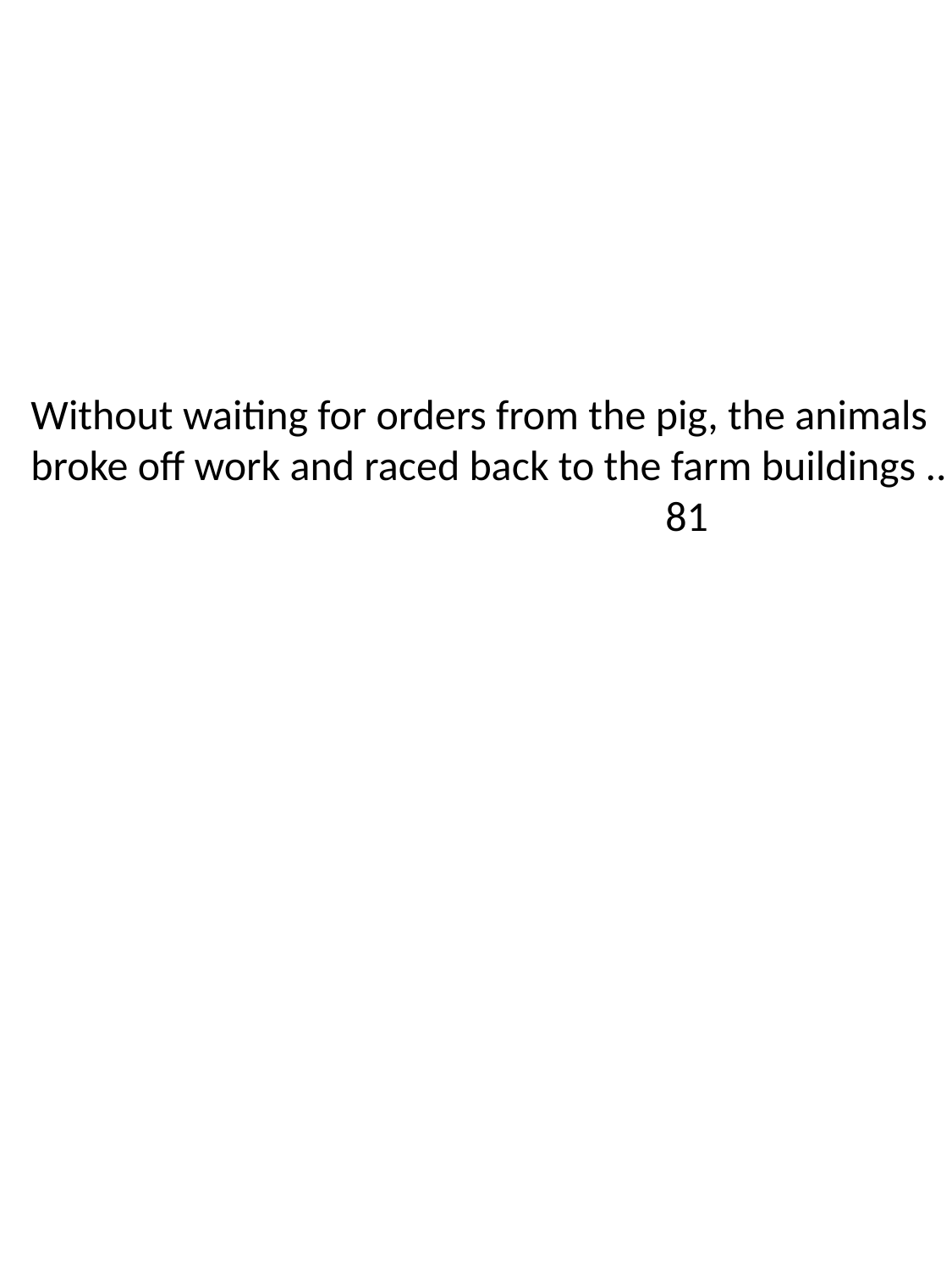

Without waiting for orders from the pig, the animals
broke off work and raced back to the farm buildings .. . .
					81